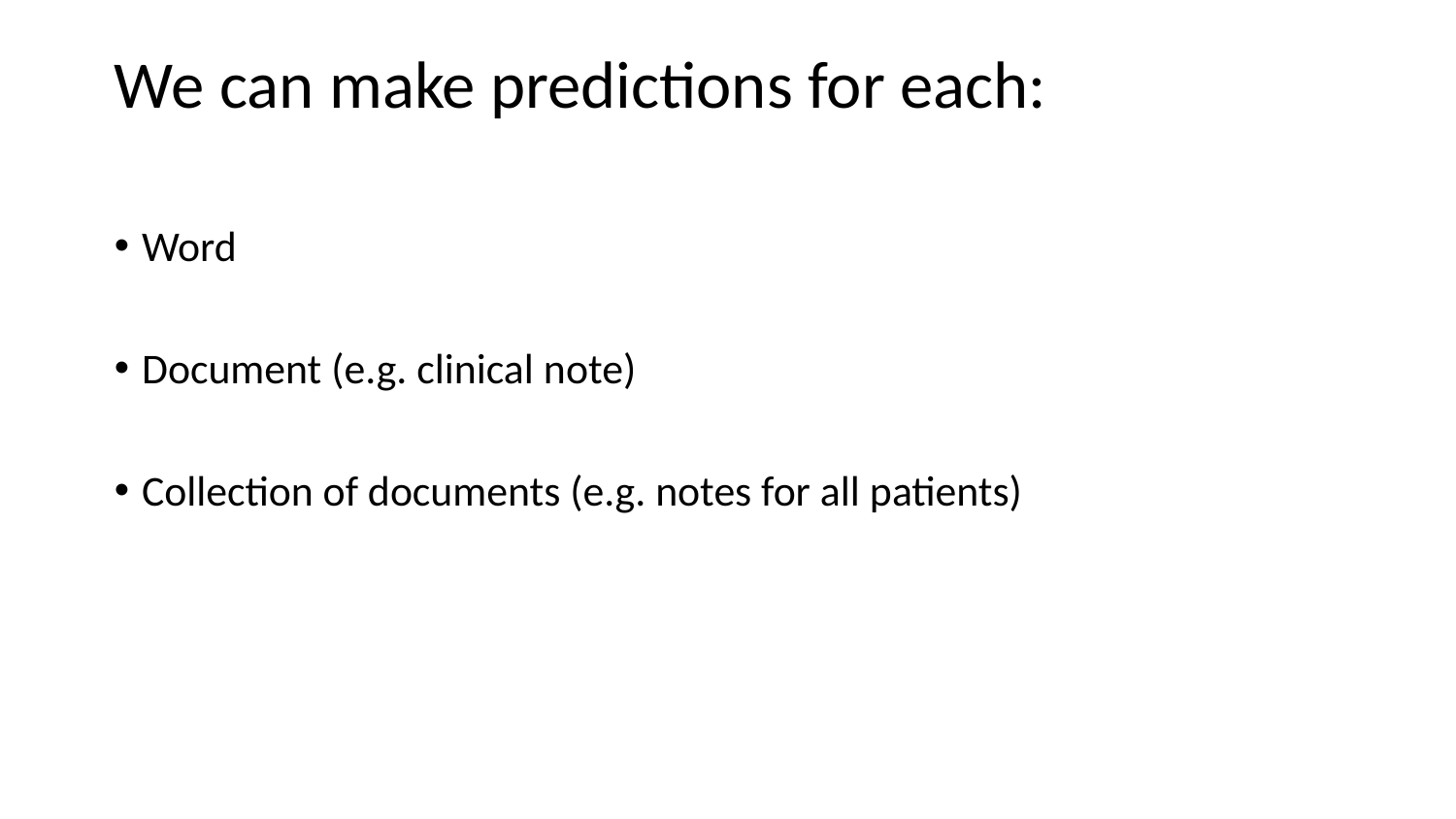

# We can make predictions for each:
Word

Document (e.g. clinical note)

Collection of documents (e.g. notes for all patients)